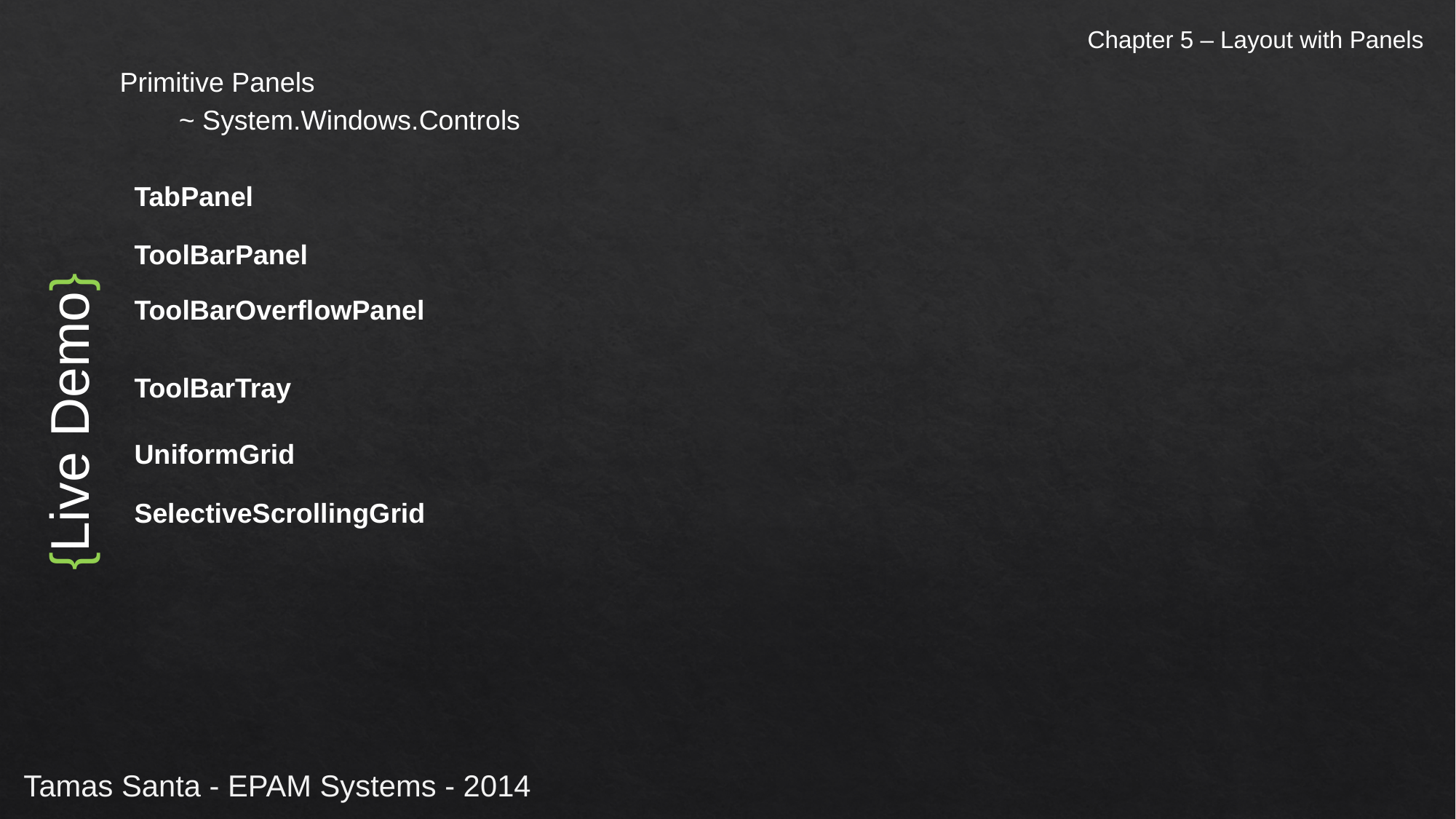

Chapter 5 – Layout with Panels
Primitive Panels
~ System.Windows.Controls
TabPanel
ToolBarPanel
ToolBarOverflowPanel
{Live Demo}
ToolBarTray
UniformGrid
SelectiveScrollingGrid
Tamas Santa - EPAM Systems - 2014